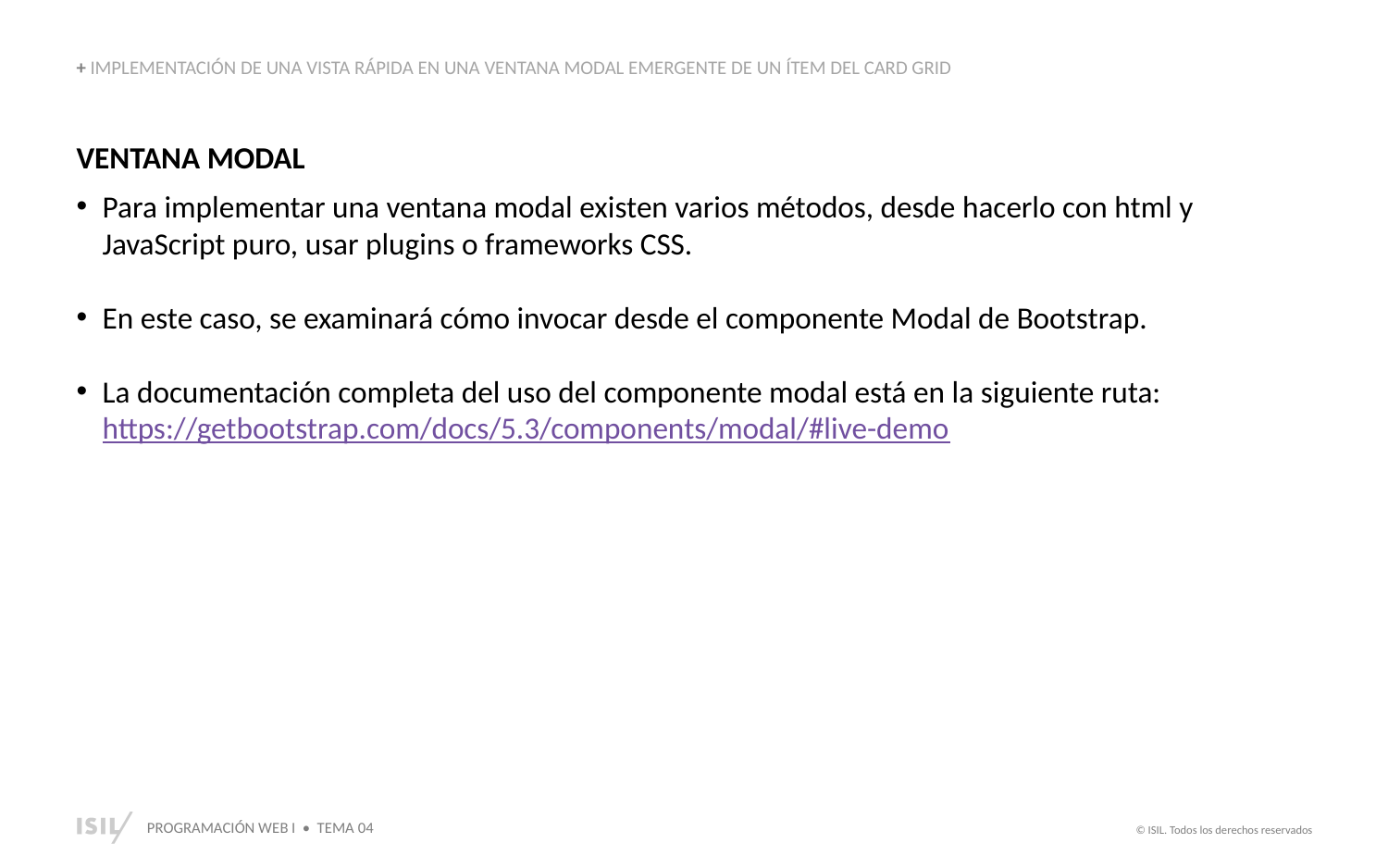

+ IMPLEMENTACIÓN DE UNA VISTA RÁPIDA EN UNA VENTANA MODAL EMERGENTE DE UN ÍTEM DEL CARD GRID
VENTANA MODAL
Para implementar una ventana modal existen varios métodos, desde hacerlo con html y JavaScript puro, usar plugins o frameworks CSS.

En este caso, se examinará cómo invocar desde el componente Modal de Bootstrap.

La documentación completa del uso del componente modal está en la siguiente ruta: https://getbootstrap.com/docs/5.3/components/modal/#live-demo